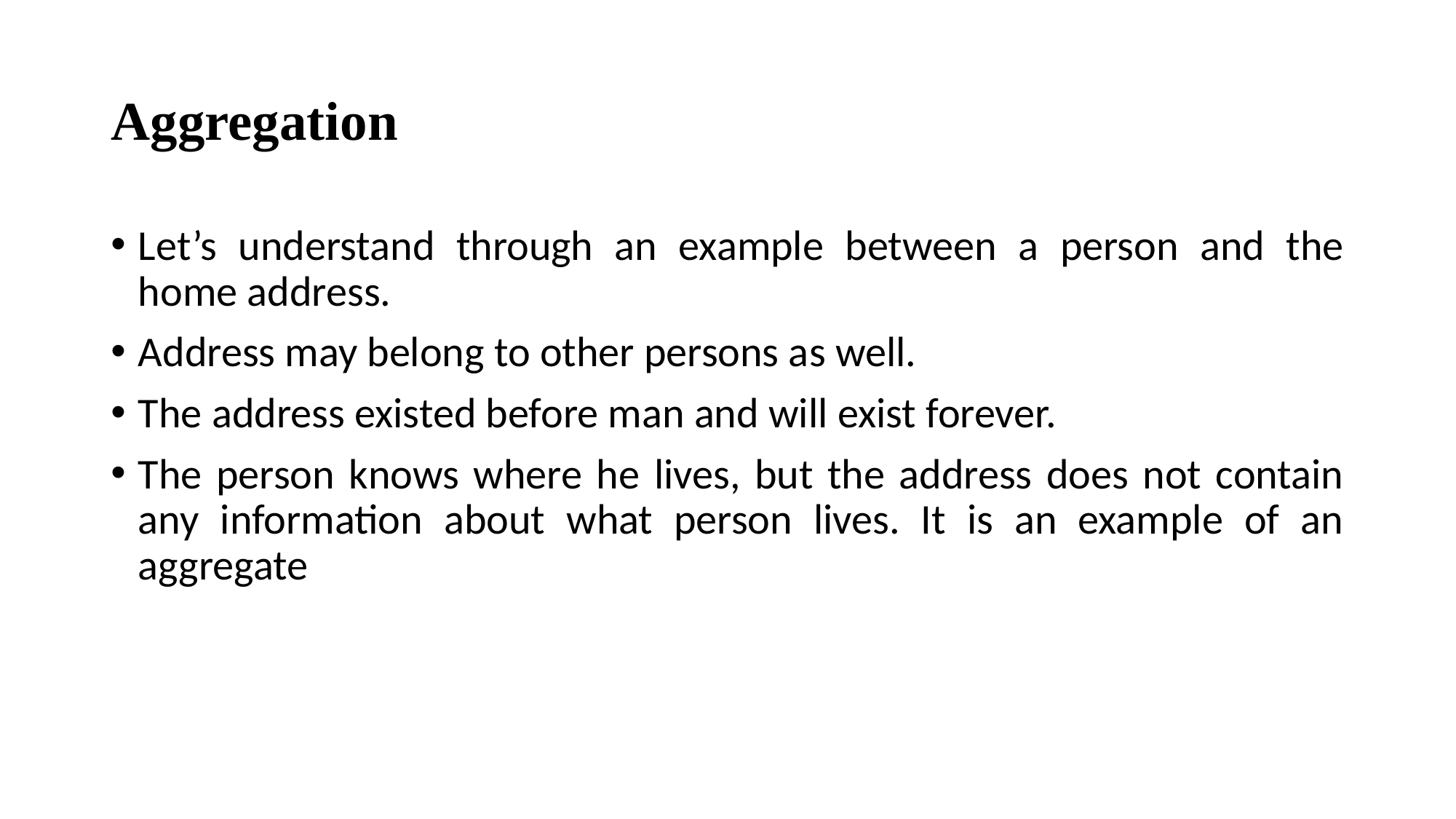

# Aggregation
Let’s understand through an example between a person and the home address.
Address may belong to other persons as well.
The address existed before man and will exist forever.
The person knows where he lives, but the address does not contain any information about what person lives. It is an example of an aggregate